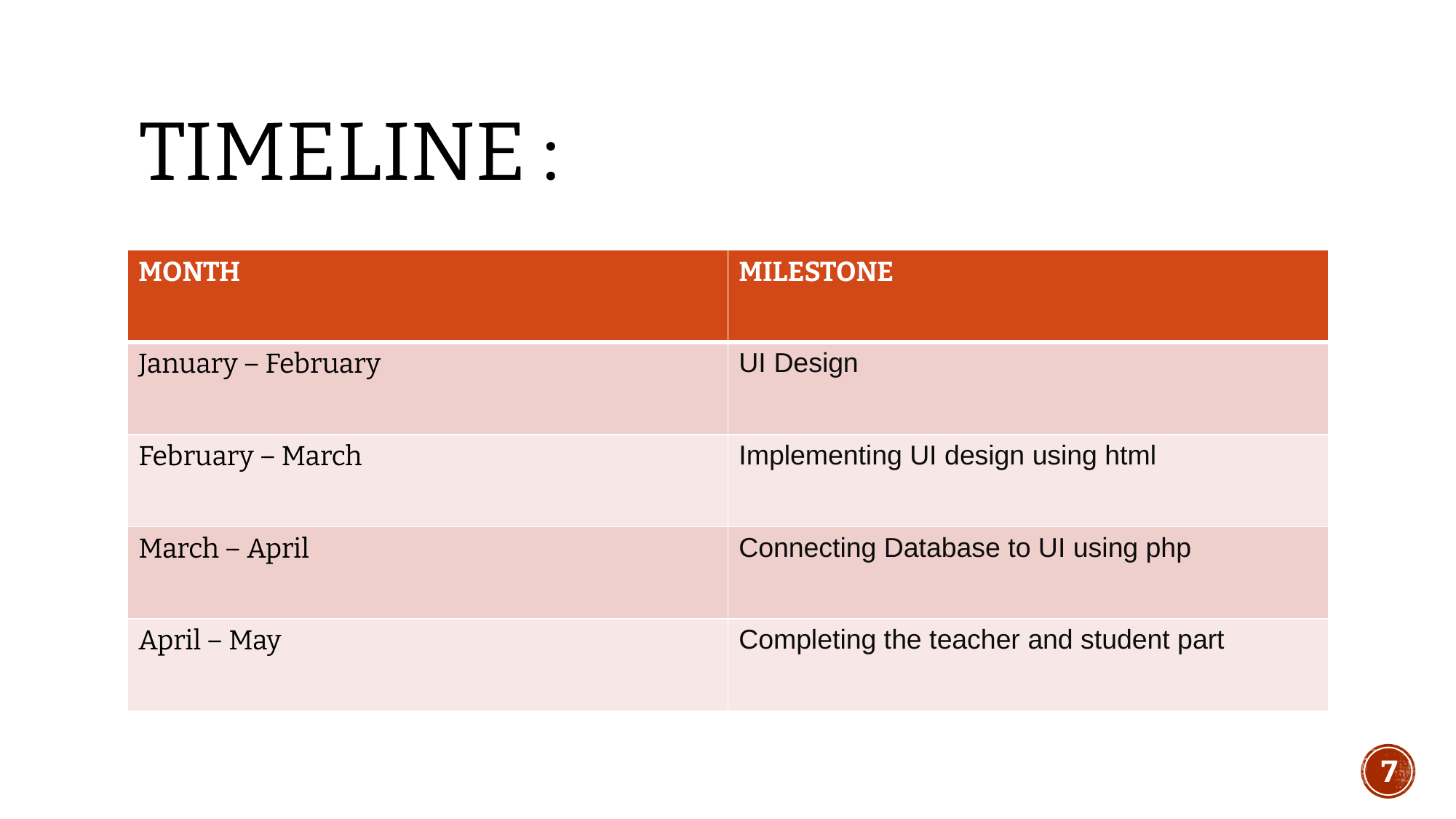

# Timeline :
| MONTH | MILESTONE |
| --- | --- |
| January – February | UI Design |
| February – March | Implementing UI design using html |
| March – April | Connecting Database to UI using php |
| April – May | Completing the teacher and student part |
7